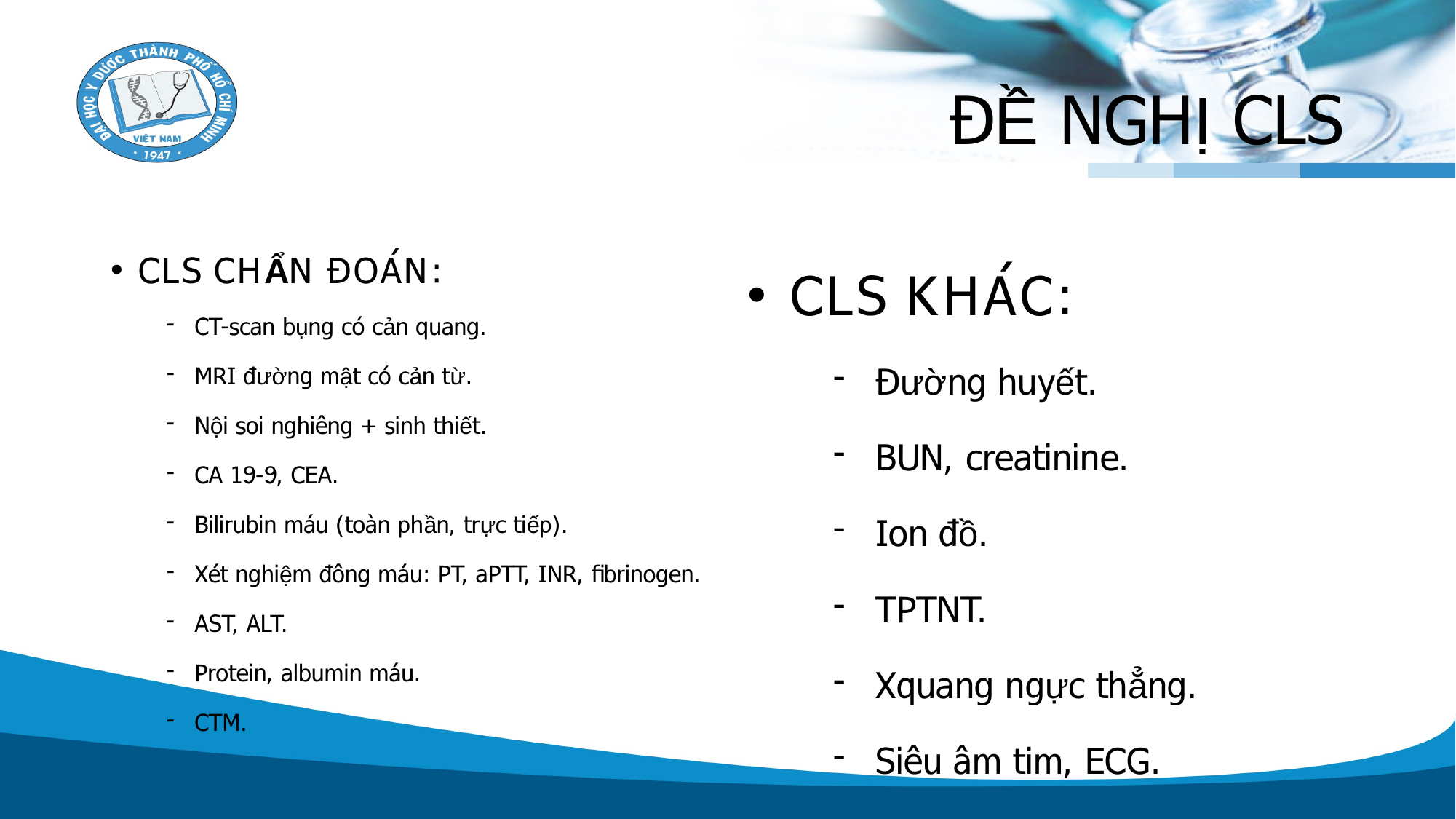

# ĐỀ NGHỊ CLS
CLS CHẨN ĐOÁN:
CT-scan bụng có cản quang.
MRI đường mật có cản từ.
Nội soi nghiêng + sinh thiết.
CA 19-9, CEA.
Bilirubin máu (toàn phần, trực tiếp).
Xét nghiệm đông máu: PT, aPTT, INR, fibrinogen.
AST, ALT.
Protein, albumin máu.
CTM.

CLS KHÁC:
Đường huyết.
BUN, creatinine.
Ion đồ.
TPTNT.
Xquang ngực thẳng.
Siêu âm tim, ECG.